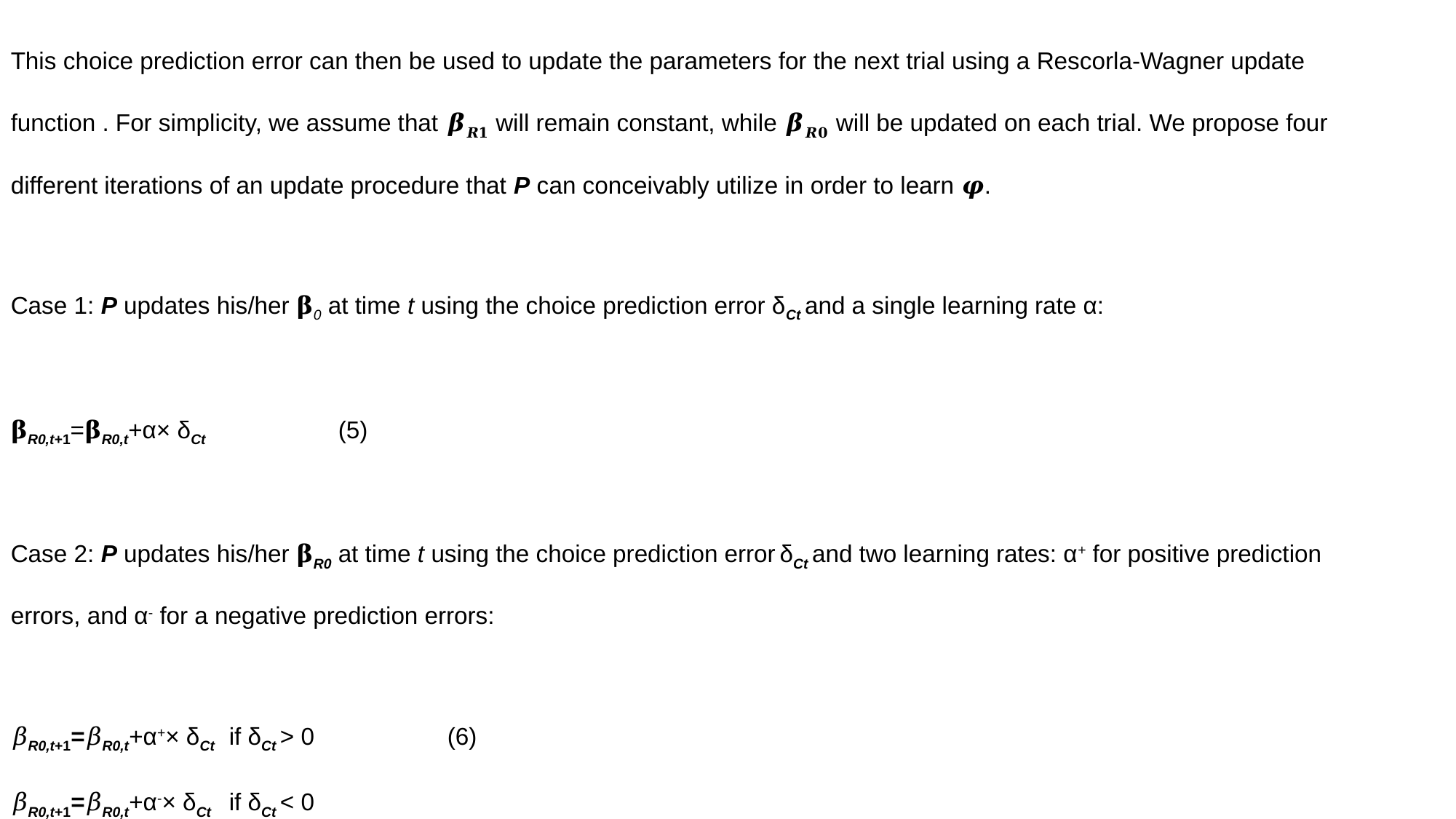

This choice prediction error can then be used to update the parameters for the next trial using a Rescorla-Wagner update function . For simplicity, we assume that 𝜷𝑹𝟏  will remain constant, while 𝜷𝑹𝟎  will be updated on each trial. We propose four different iterations of an update procedure that P can conceivably utilize in order to learn 𝝋.

Case 1: P updates his/her 𝛃0 at time t using the choice prediction error δCt and a single learning rate α:

𝛃R0,t+1=𝛃R0,t+α× δCt 		(5)

Case 2: P updates his/her 𝛃R0 at time t using the choice prediction error δCt and two learning rates: α+ for positive prediction errors, and α- for a negative prediction errors:

𝛽R0,t+1=𝛽R0,t+α+× δCt  	if δCt > 0		(6)
𝛽R0,t+1=𝛽R0,t+α-× δCt  	if δCt < 0